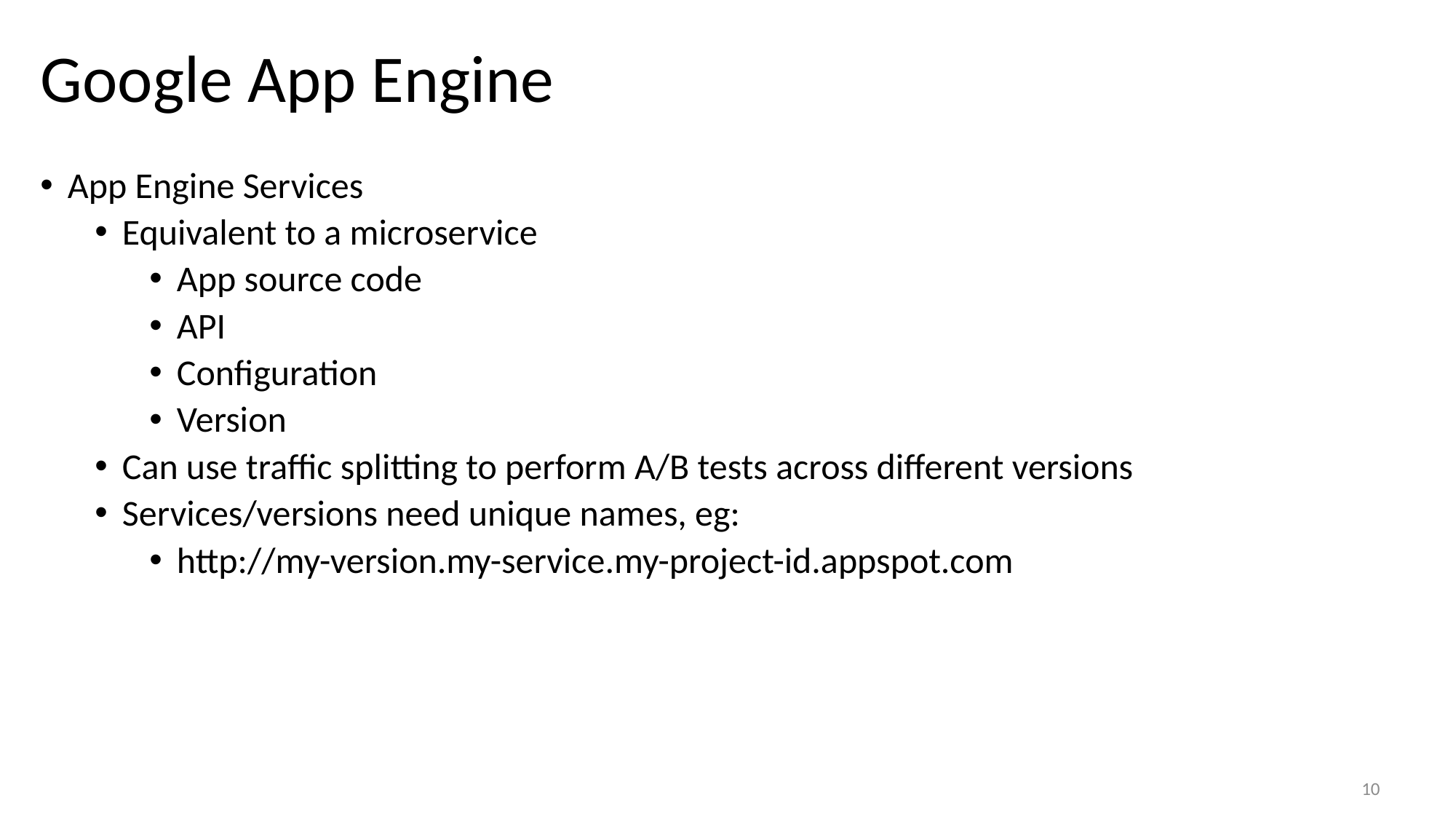

# Google App Engine
App Engine Services
Equivalent to a microservice
App source code
API
Configuration
Version
Can use traffic splitting to perform A/B tests across different versions
Services/versions need unique names, eg:
http://my-version.my-service.my-project-id.appspot.com